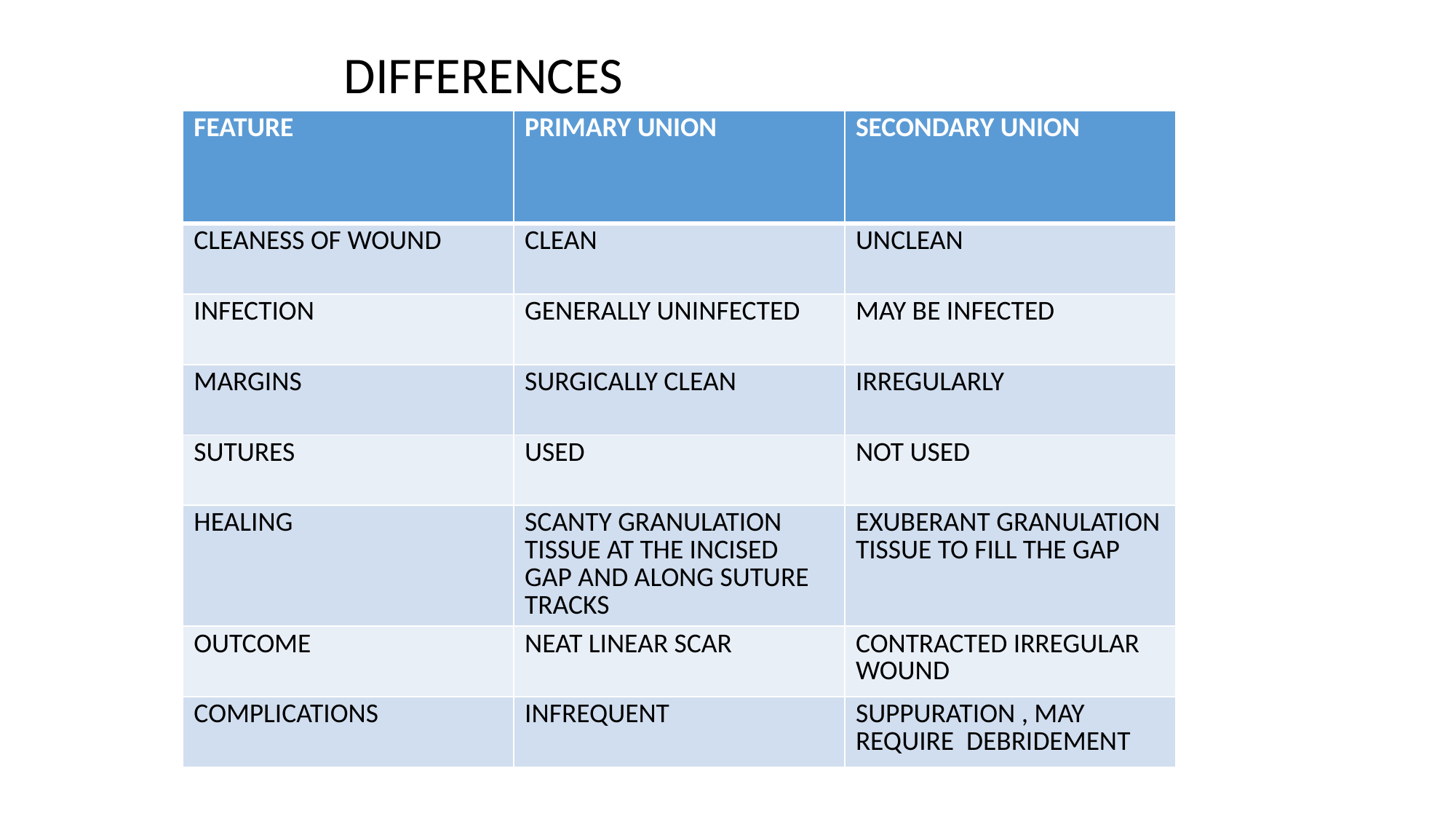

# DIFFERENCES
| FEATURE | PRIMARY UNION | SECONDARY UNION |
| --- | --- | --- |
| CLEANESS OF WOUND | CLEAN | UNCLEAN |
| INFECTION | GENERALLY UNINFECTED | MAY BE INFECTED |
| MARGINS | SURGICALLY CLEAN | IRREGULARLY |
| SUTURES | USED | NOT USED |
| HEALING | SCANTY GRANULATION TISSUE AT THE INCISED GAP AND ALONG SUTURE TRACKS | EXUBERANT GRANULATION TISSUE TO FILL THE GAP |
| OUTCOME | NEAT LINEAR SCAR | CONTRACTED IRREGULAR WOUND |
| COMPLICATIONS | INFREQUENT | SUPPURATION , MAY REQUIRE DEBRIDEMENT |